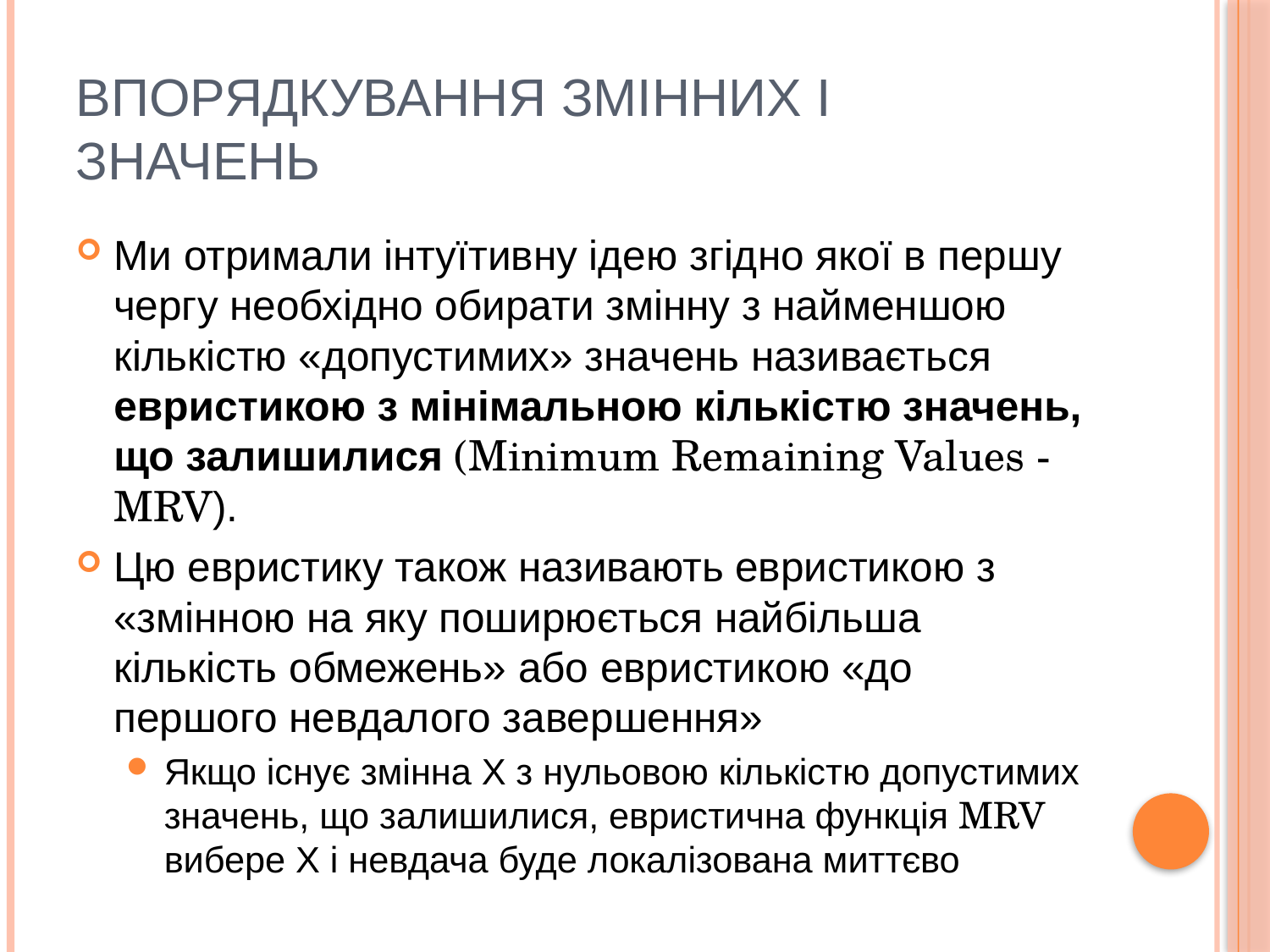

# Впорядкування змінних і значень
Ми отримали інтуїтивну ідею згідно якої в першу чергу необхідно обирати змінну з найменшою кількістю «допустимих» значень називається евристикою з мінімальною кількістю значень, що залишилися (Minimum Remaining Values - MRV).
Цю евристику також називають евристикою з «змінною на яку поширюється найбільша кількість обмежень» або евристикою «до першого невдалого завершення»
Якщо існує змінна Х з нульовою кількістю допустимих значень, що залишилися, евристична функція MRV вибере Х і невдача буде локалізована миттєво